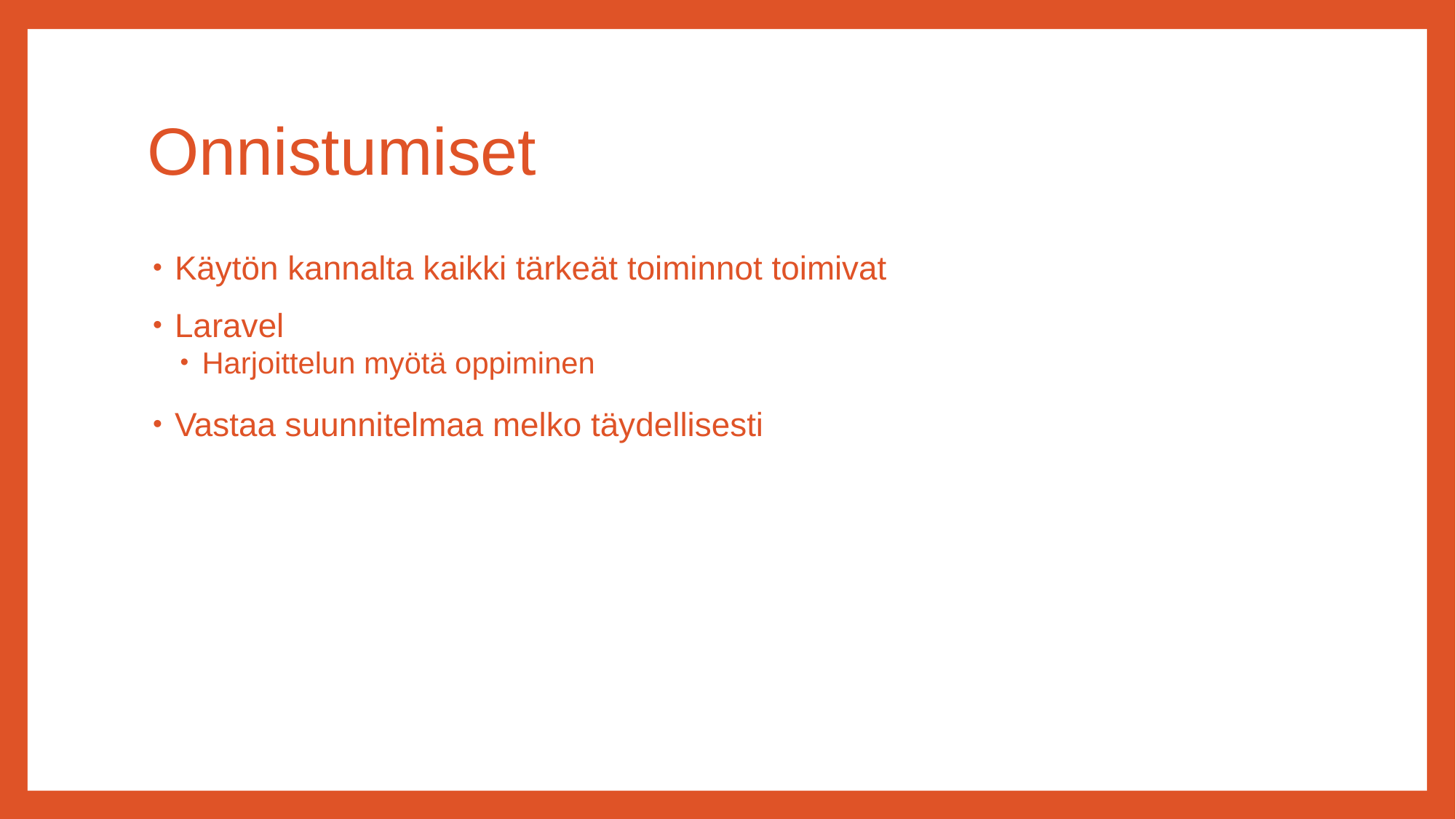

# Onnistumiset
Käytön kannalta kaikki tärkeät toiminnot toimivat
Laravel
Harjoittelun myötä oppiminen
Vastaa suunnitelmaa melko täydellisesti